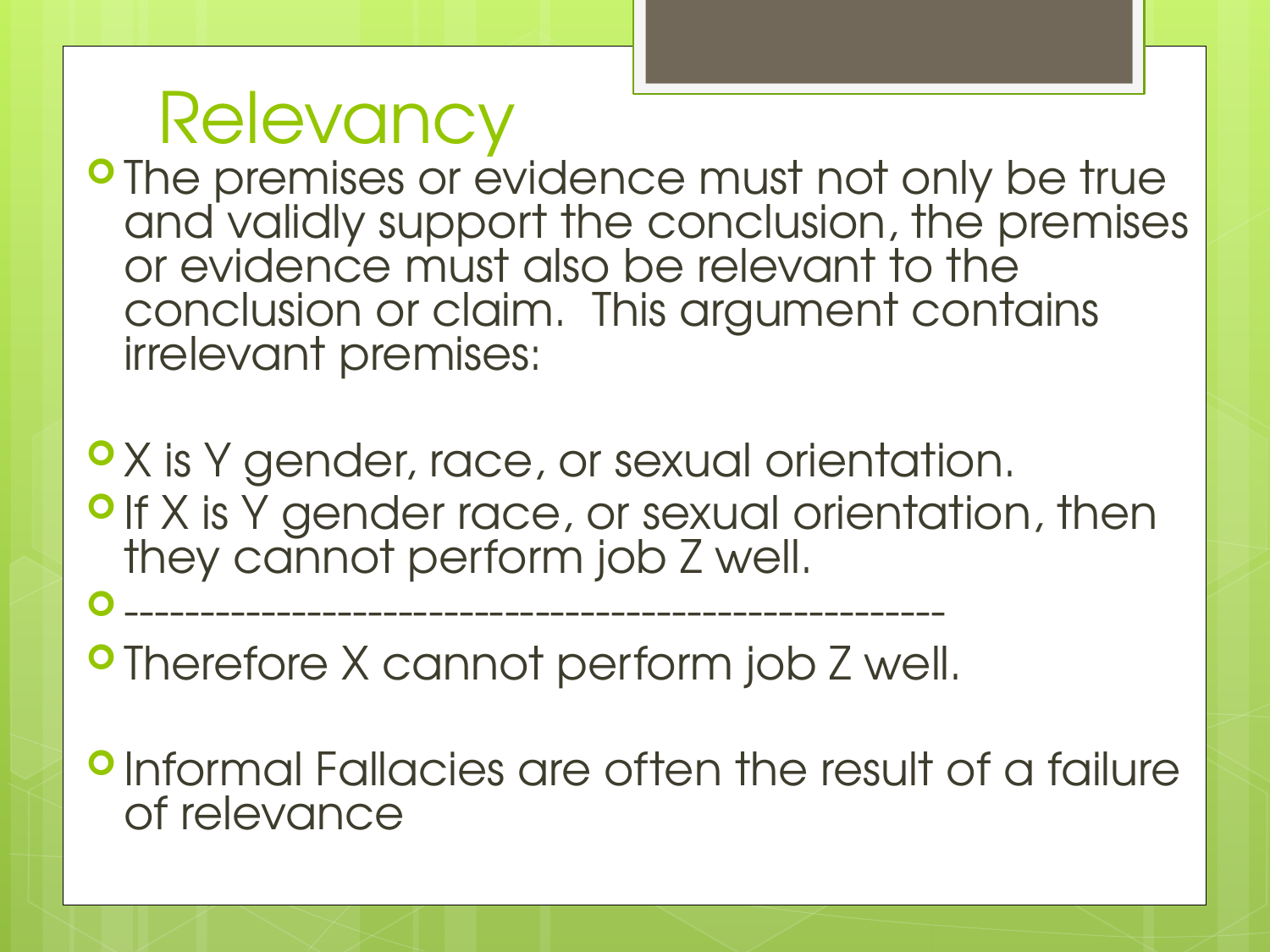

# Relevancy
The premises or evidence must not only be true and validly support the conclusion, the premises or evidence must also be relevant to the conclusion or claim.  This argument contains irrelevant premises:

X is Y gender, race, or sexual orientation.
If X is Y gender race, or sexual orientation, then they cannot perform job Z well.
------------------------------------------------------
Therefore X cannot perform job Z well.

Informal Fallacies are often the result of a failure of relevance